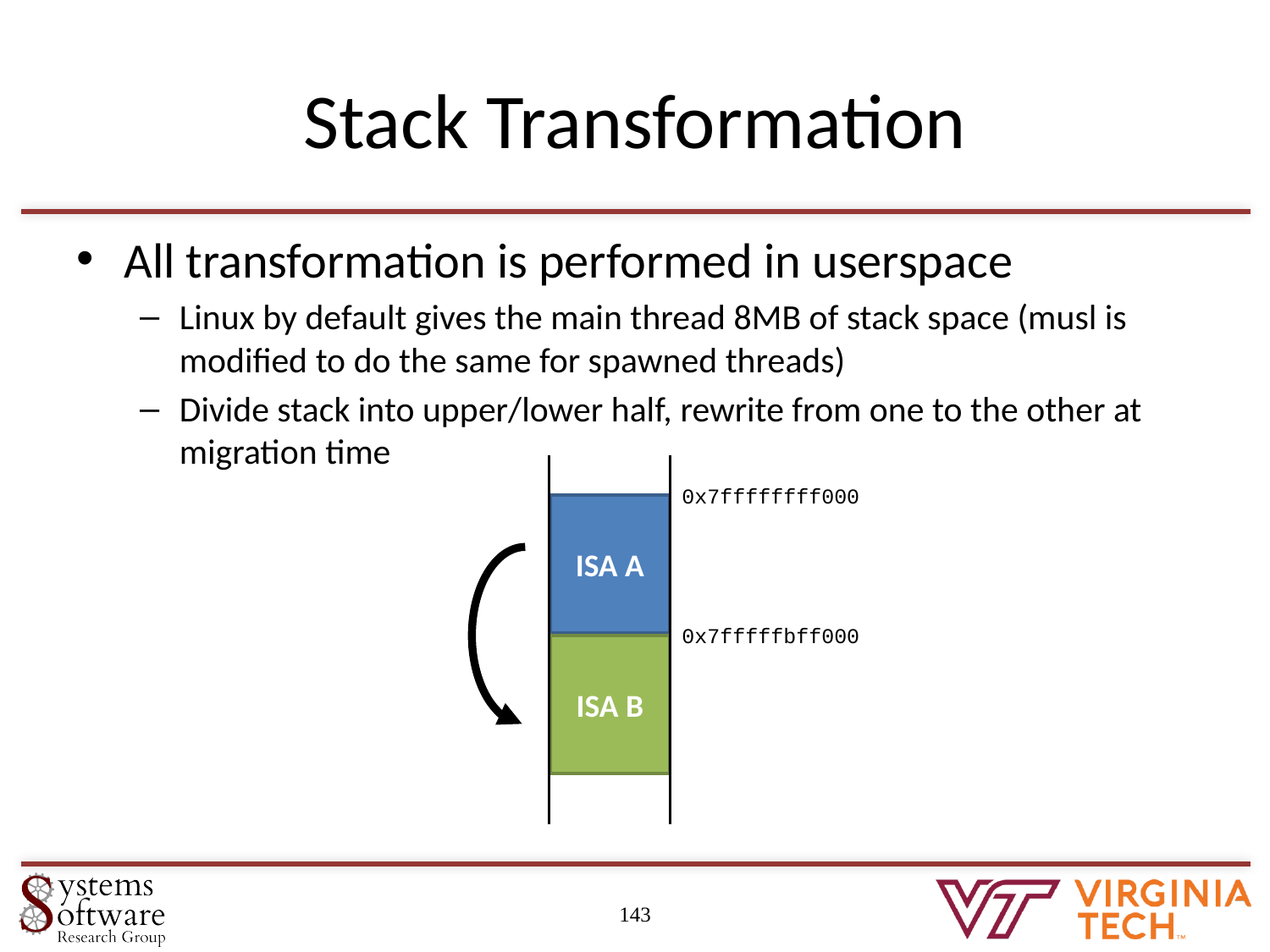

# Stack Transformation
All transformation is performed in userspace
Linux by default gives the main thread 8MB of stack space (musl is modified to do the same for spawned threads)
Divide stack into upper/lower half, rewrite from one to the other at migration time

0x7ffffffff000
ISA A

0x7fffffbff000
ISA B